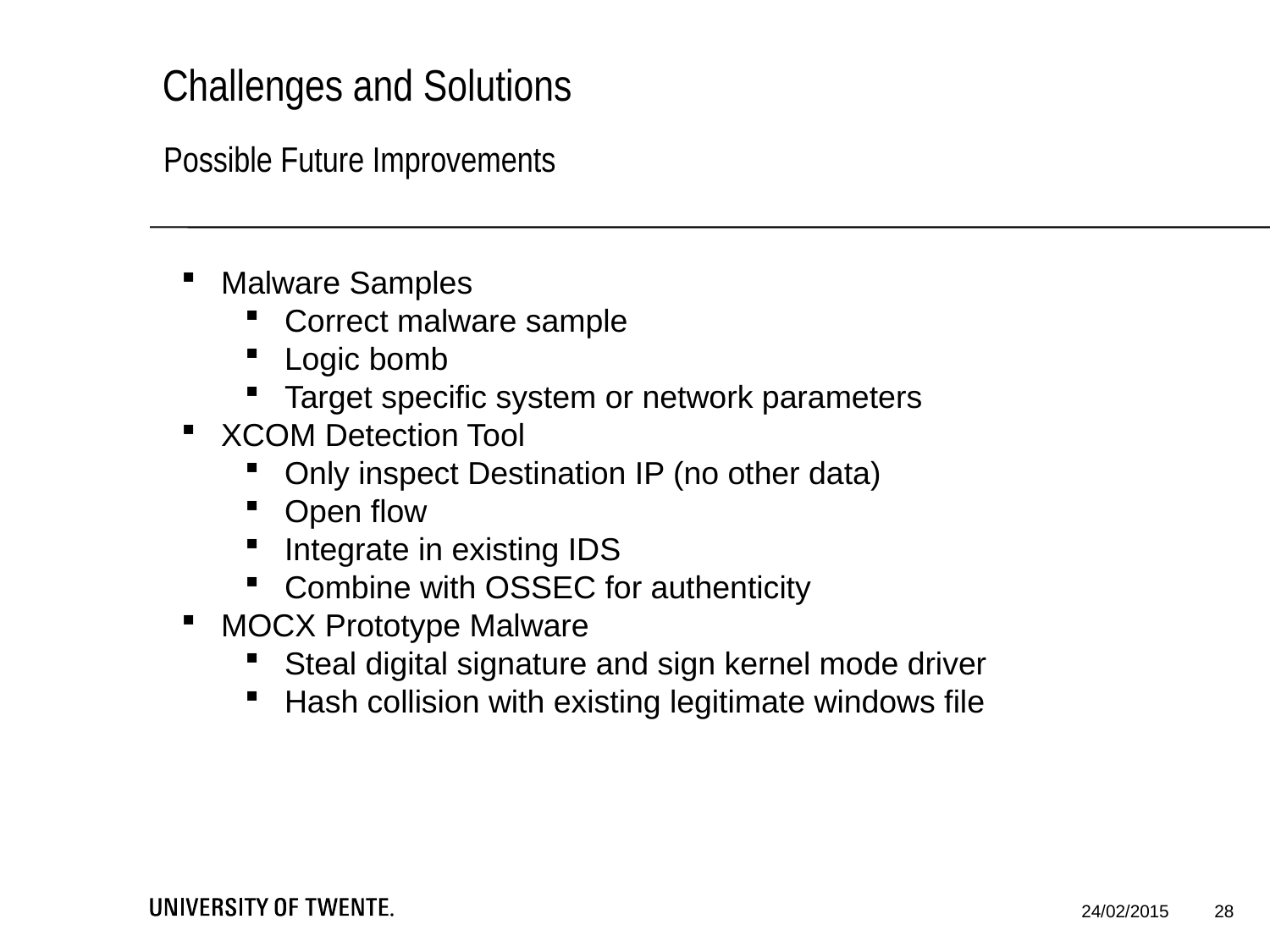

# Challenges and Solutions
Possible Future Improvements
Malware Samples
Correct malware sample
Logic bomb
Target specific system or network parameters
XCOM Detection Tool
Only inspect Destination IP (no other data)
Open flow
Integrate in existing IDS
Combine with OSSEC for authenticity
MOCX Prototype Malware
Steal digital signature and sign kernel mode driver
Hash collision with existing legitimate windows file

28
24/02/2015